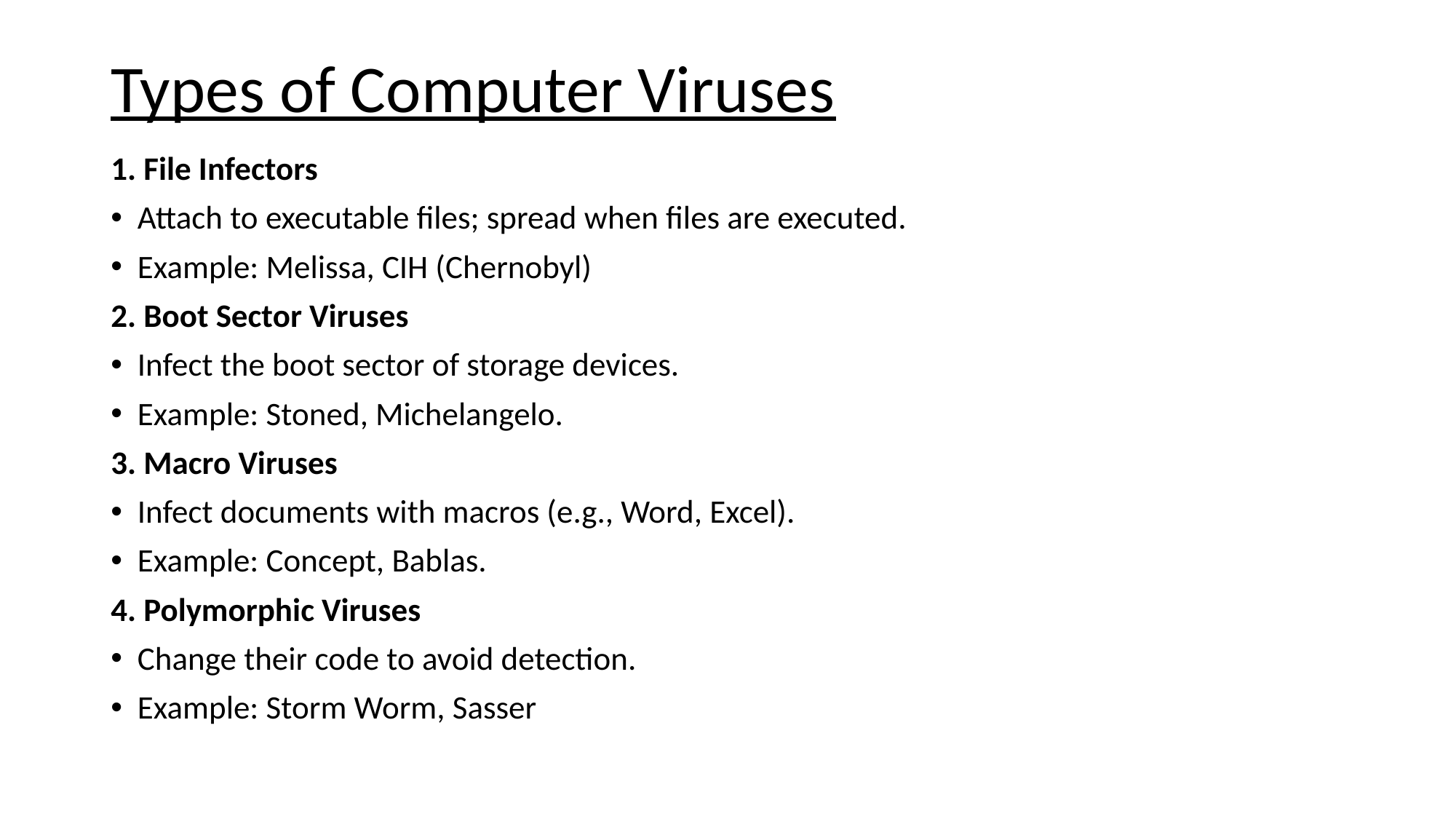

# Types of Computer Viruses
1. File Infectors
Attach to executable files; spread when files are executed.
Example: Melissa, CIH (Chernobyl)
2. Boot Sector Viruses
Infect the boot sector of storage devices.
Example: Stoned, Michelangelo.
3. Macro Viruses
Infect documents with macros (e.g., Word, Excel).
Example: Concept, Bablas.
4. Polymorphic Viruses
Change their code to avoid detection.
Example: Storm Worm, Sasser